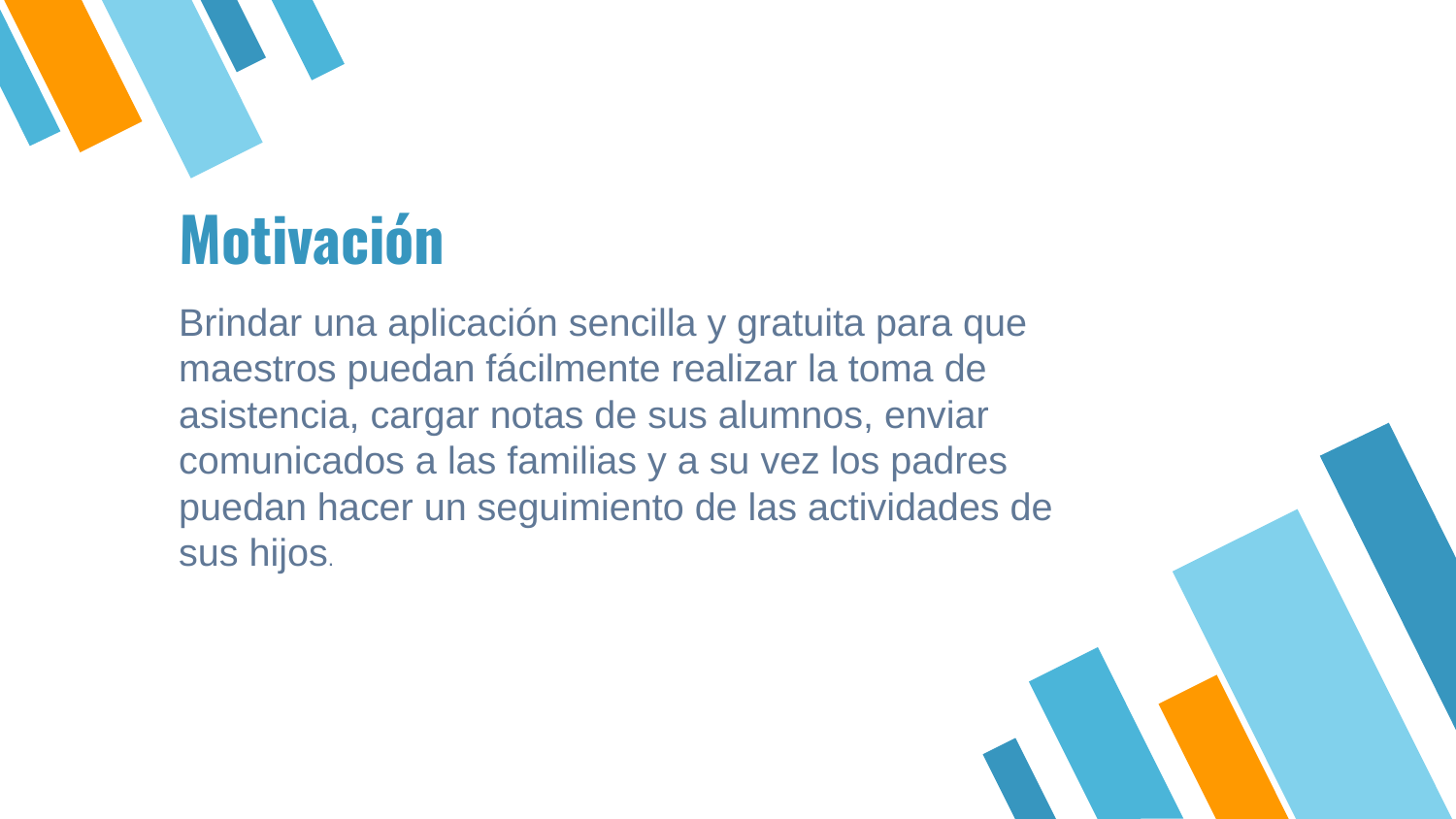

# Motivación
Brindar una aplicación sencilla y gratuita para que maestros puedan fácilmente realizar la toma de asistencia, cargar notas de sus alumnos, enviar comunicados a las familias y a su vez los padres puedan hacer un seguimiento de las actividades de sus hijos.